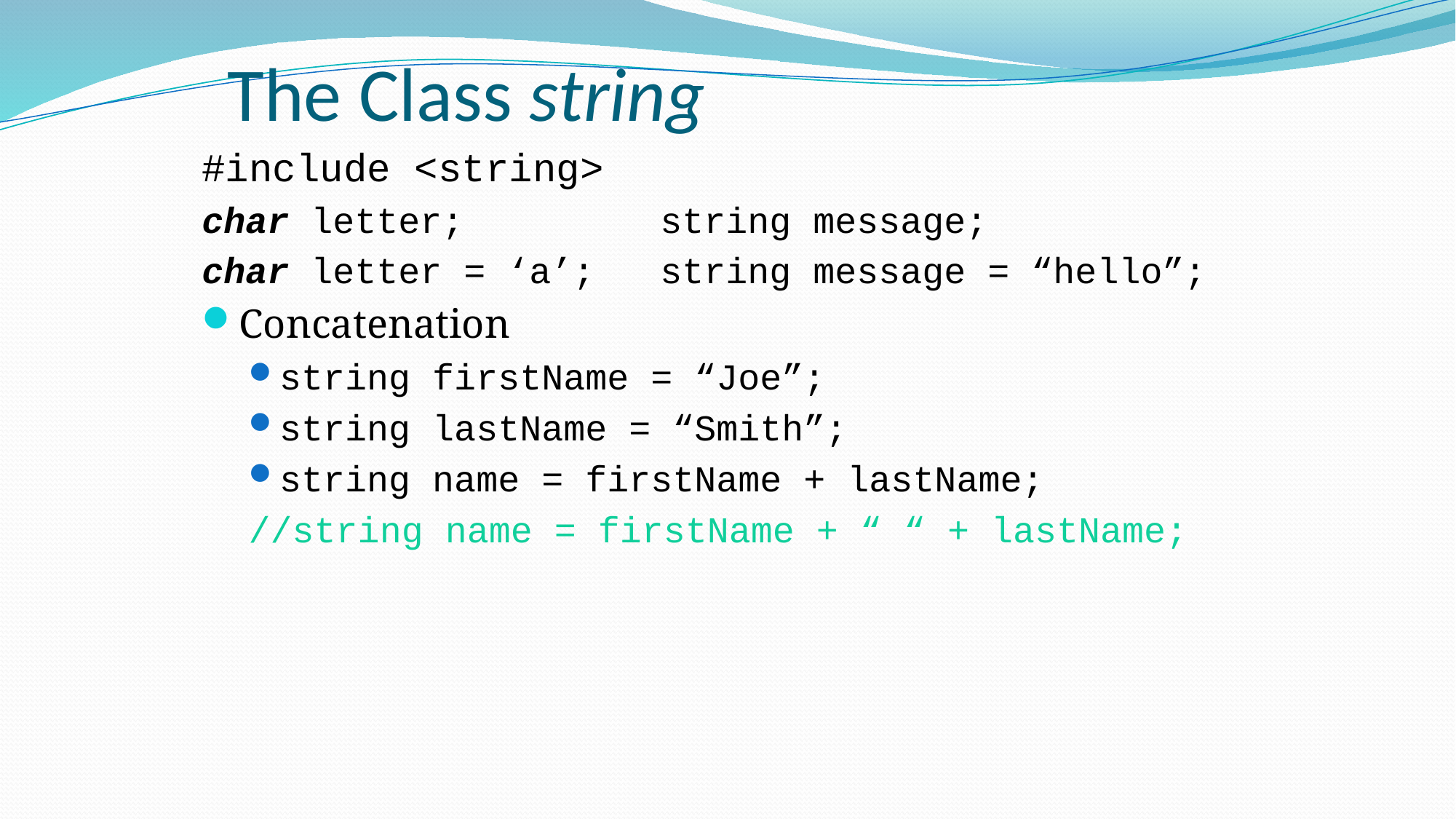

# The Class string
#include <string>
char letter;		 string message;
char letter = ‘a’;	 string message = “hello”;
Concatenation
string firstName = “Joe”;
string lastName = “Smith”;
string name = firstName + lastName;
//string name = firstName + “ “ + lastName;